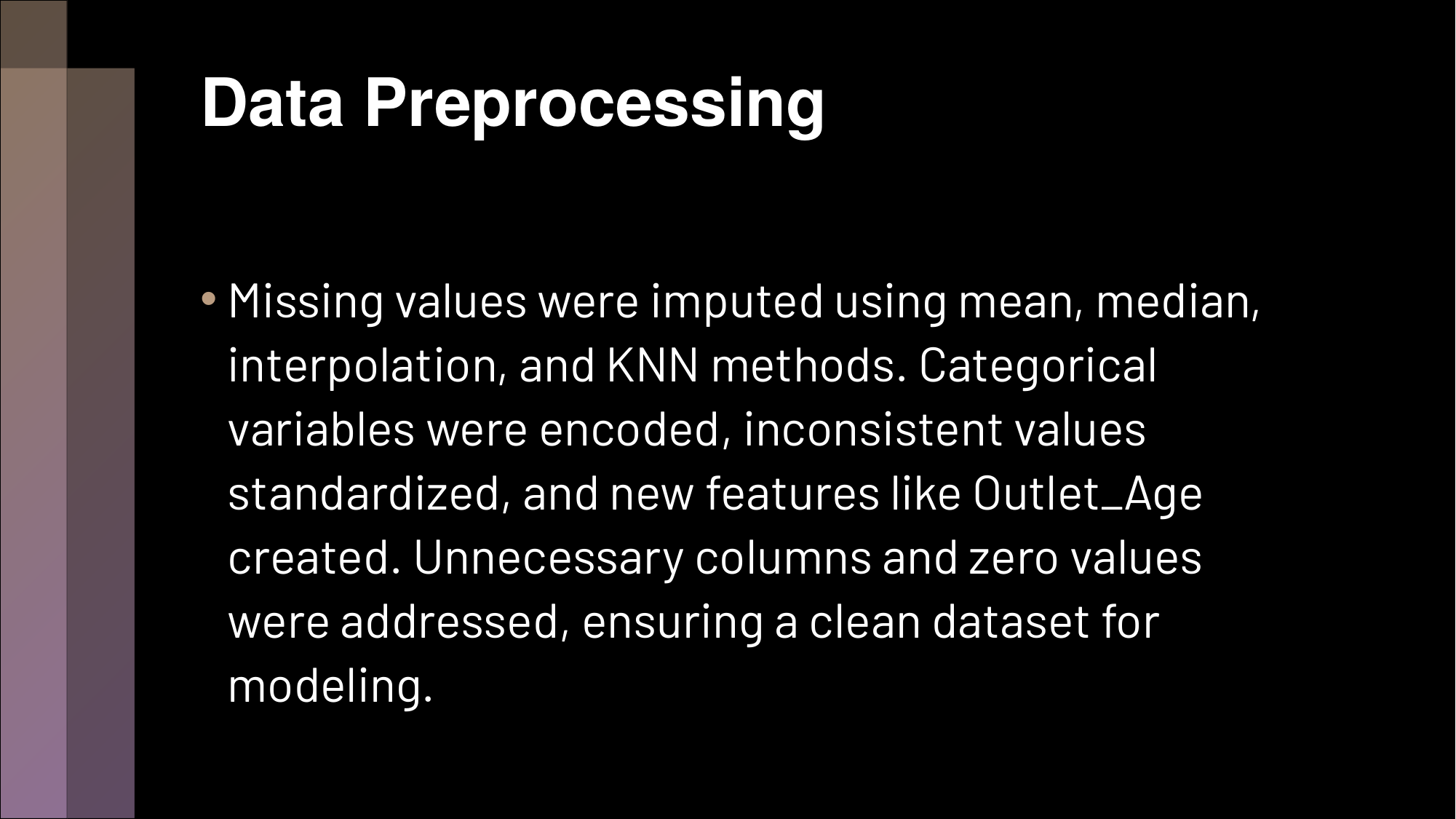

# Data Preprocessing
Missing values were imputed using mean, median, interpolation, and KNN methods. Categorical variables were encoded, inconsistent values standardized, and new features like Outlet_Age created. Unnecessary columns and zero values were addressed, ensuring a clean dataset for modeling.